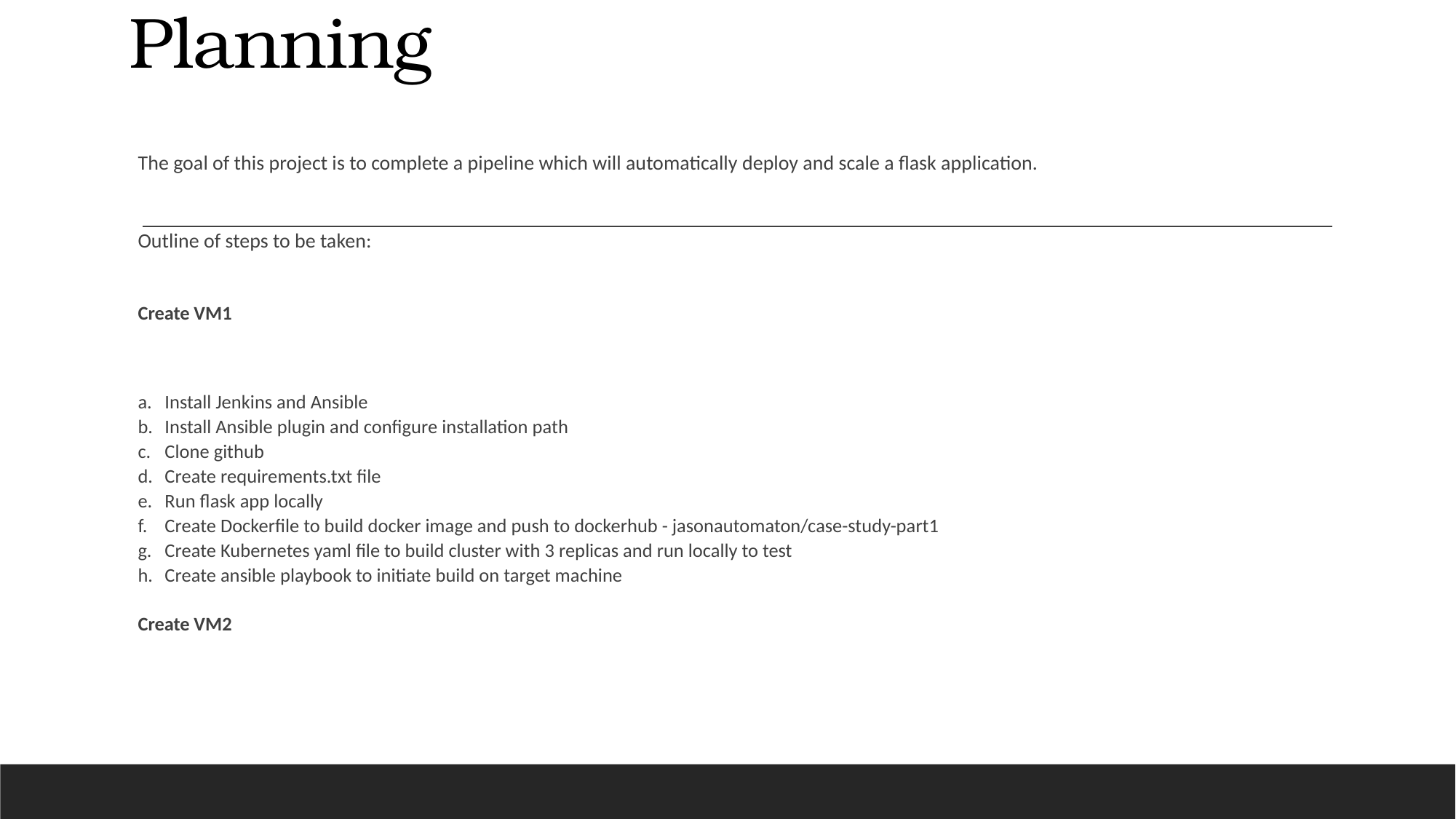

# Planning
The goal of this project is to complete a pipeline which will automatically deploy and scale a flask application.

Outline of steps to be taken:

Create VM1

Install Jenkins and Ansible
Install Ansible plugin and configure installation path
Clone github
Create requirements.txt file
Run flask app locally
Create Dockerfile to build docker image and push to dockerhub - jasonautomaton/case-study-part1
Create Kubernetes yaml file to build cluster with 3 replicas and run locally to test
Create ansible playbook to initiate build on target machine

Create VM2